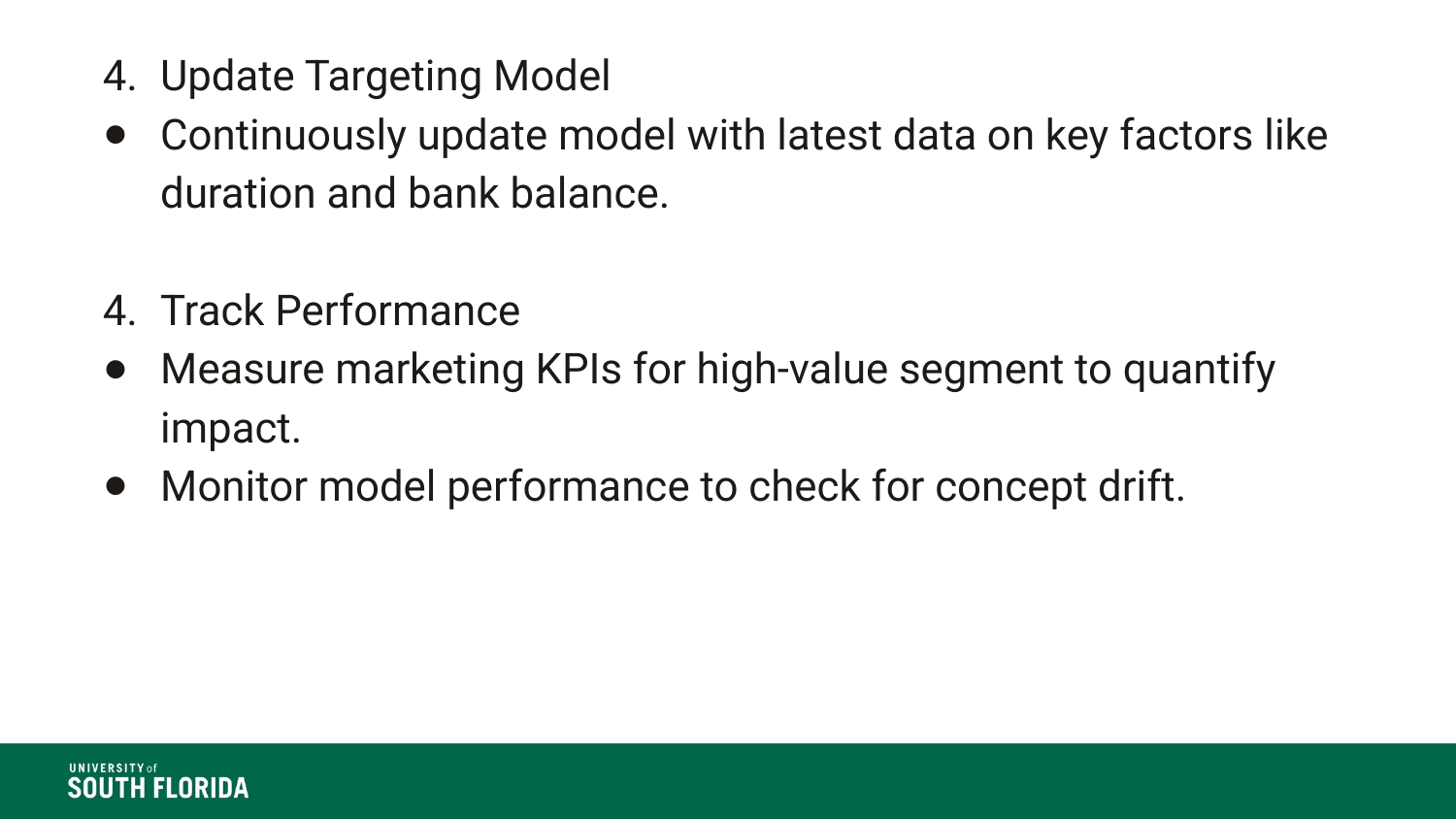

Update Targeting Model
Continuously update model with latest data on key factors like duration and bank balance.
Track Performance
Measure marketing KPIs for high-value segment to quantify impact.
Monitor model performance to check for concept drift.